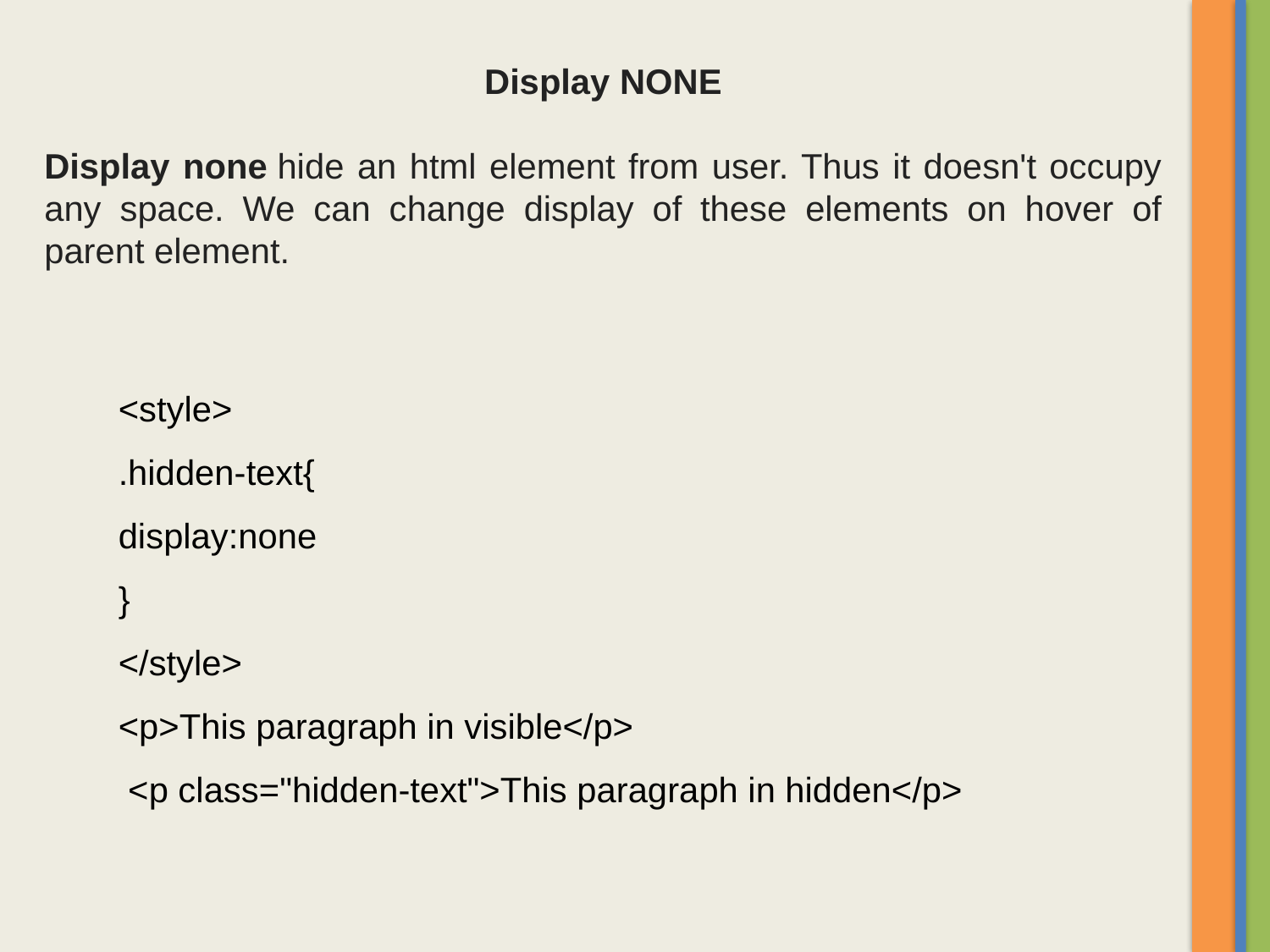

Display NONE

Display none hide an html element from user. Thus it doesn't occupy any space. We can change display of these elements on hover of parent element.
<style>
.hidden-text{
display:none
}
</style>
<p>This paragraph in visible</p>
 <p class="hidden-text">This paragraph in hidden</p>